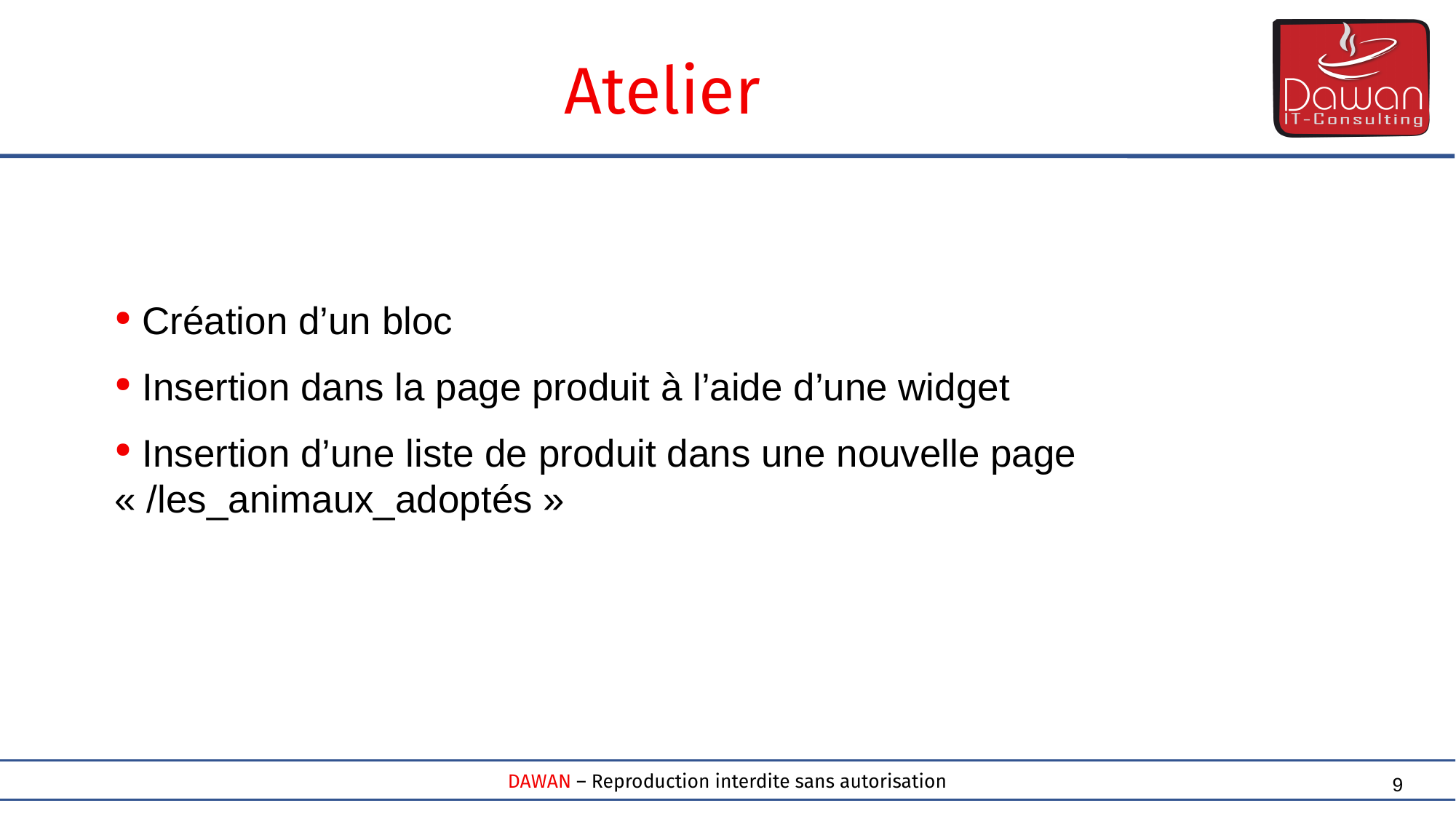

Atelier
 Création d’un bloc
 Insertion dans la page produit à l’aide d’une widget
 Insertion d’une liste de produit dans une nouvelle page « /les_animaux_adoptés »

9